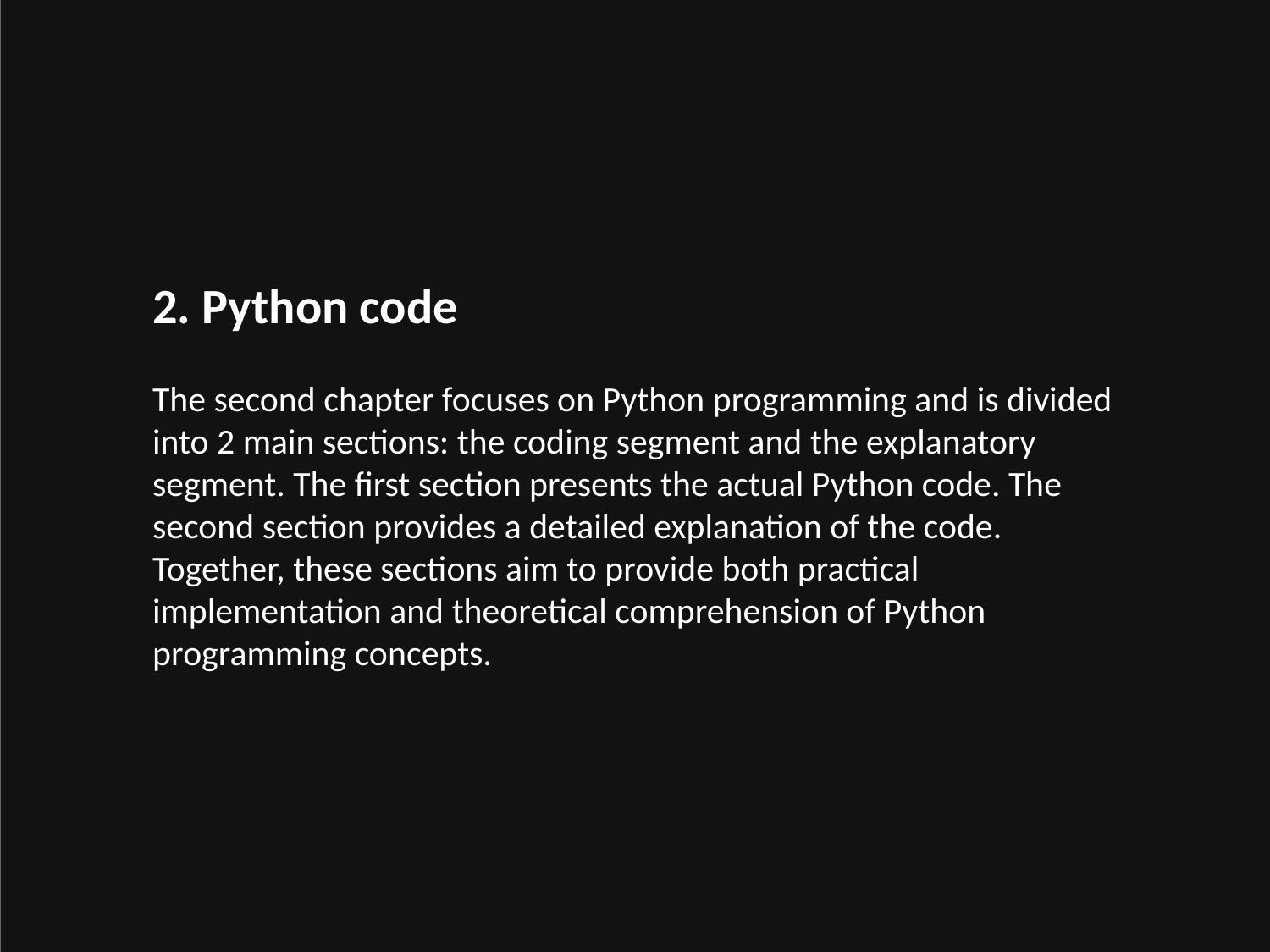

2. Python code

The second chapter focuses on Python programming and is divided into 2 main sections: the coding segment and the explanatory segment. The first section presents the actual Python code. The second section provides a detailed explanation of the code. Together, these sections aim to provide both practical implementation and theoretical comprehension of Python programming concepts.